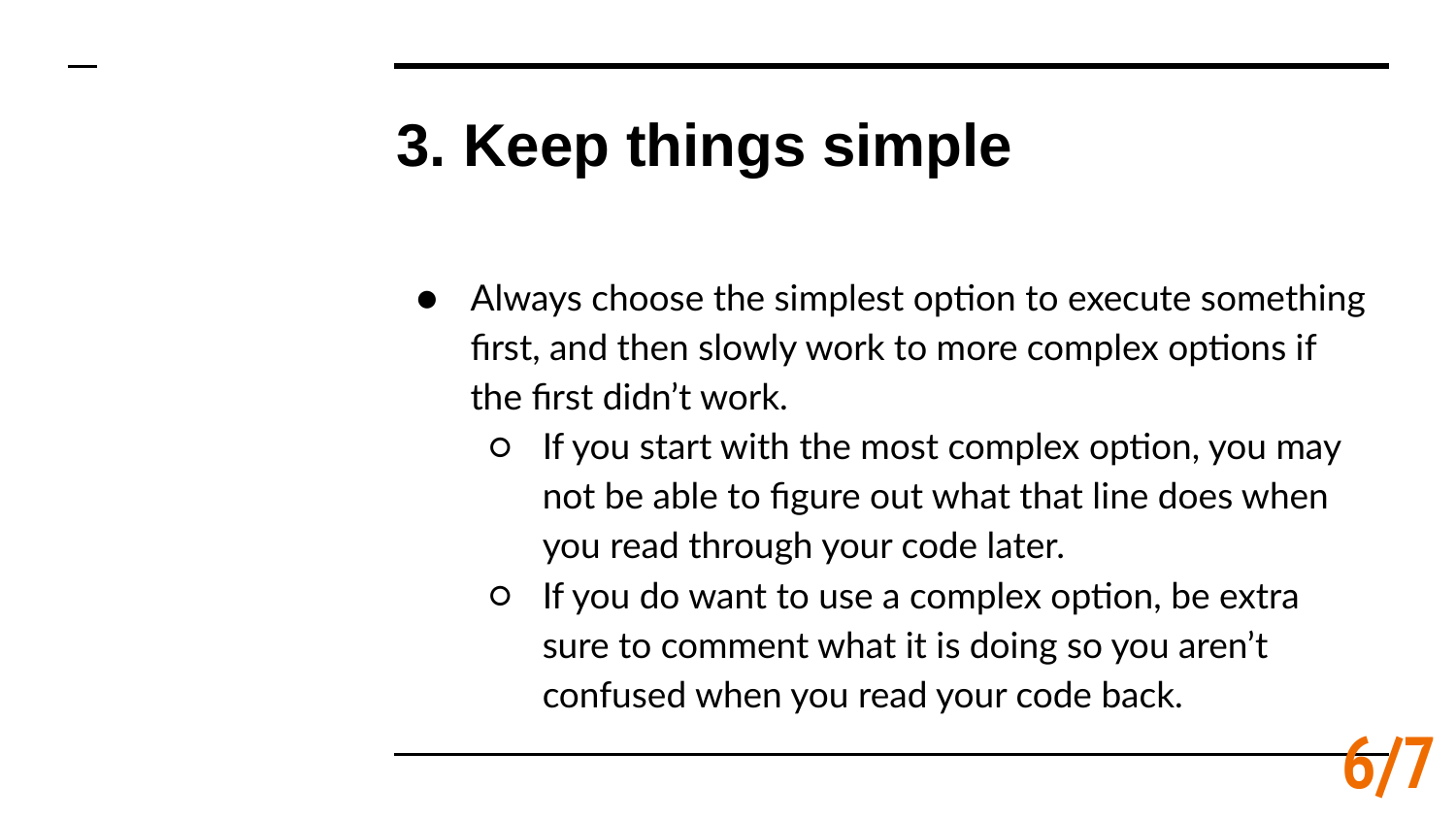

# 3. Keep things simple
Always choose the simplest option to execute something first, and then slowly work to more complex options if the first didn’t work.
If you start with the most complex option, you may not be able to figure out what that line does when you read through your code later.
If you do want to use a complex option, be extra sure to comment what it is doing so you aren’t confused when you read your code back.
6/7